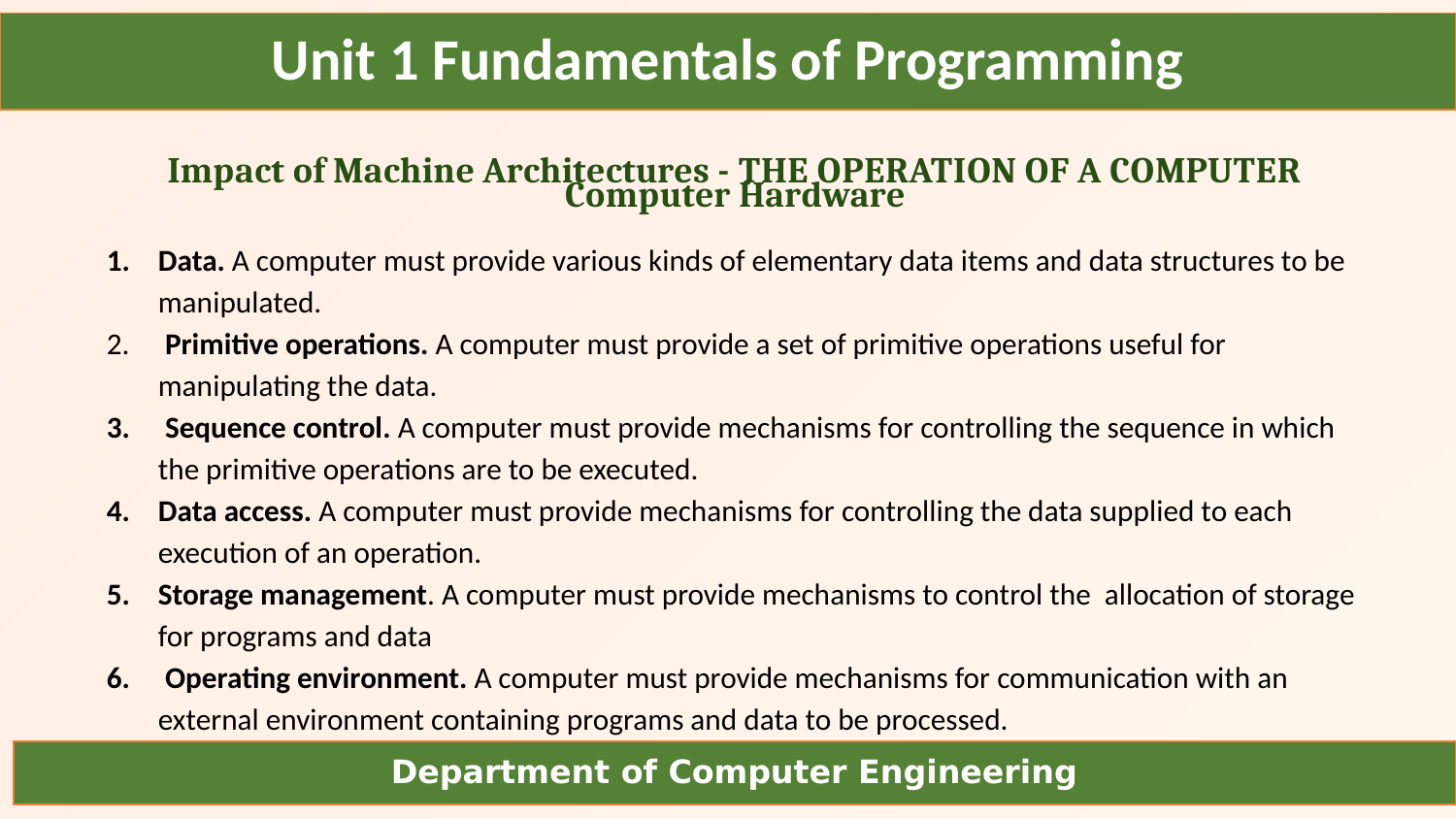

Unit 1 Fundamentals of Programming
Impact of Machine Architectures - THE OPERATION OF A COMPUTER

Computer Hardware
Data. A computer must provide various kinds of elementary data items and data structures to be manipulated.
 Primitive operations. A computer must provide a set of primitive operations useful for manipulating the data.
 Sequence control. A computer must provide mechanisms for controlling the sequence in which the primitive operations are to be executed.
Data access. A computer must provide mechanisms for controlling the data supplied to each execution of an operation.
Storage management. A computer must provide mechanisms to control the  allocation of storage for programs and data
 Operating environment. A computer must provide mechanisms for communication with an external environment containing programs and data to be processed.
Department of Computer Engineering